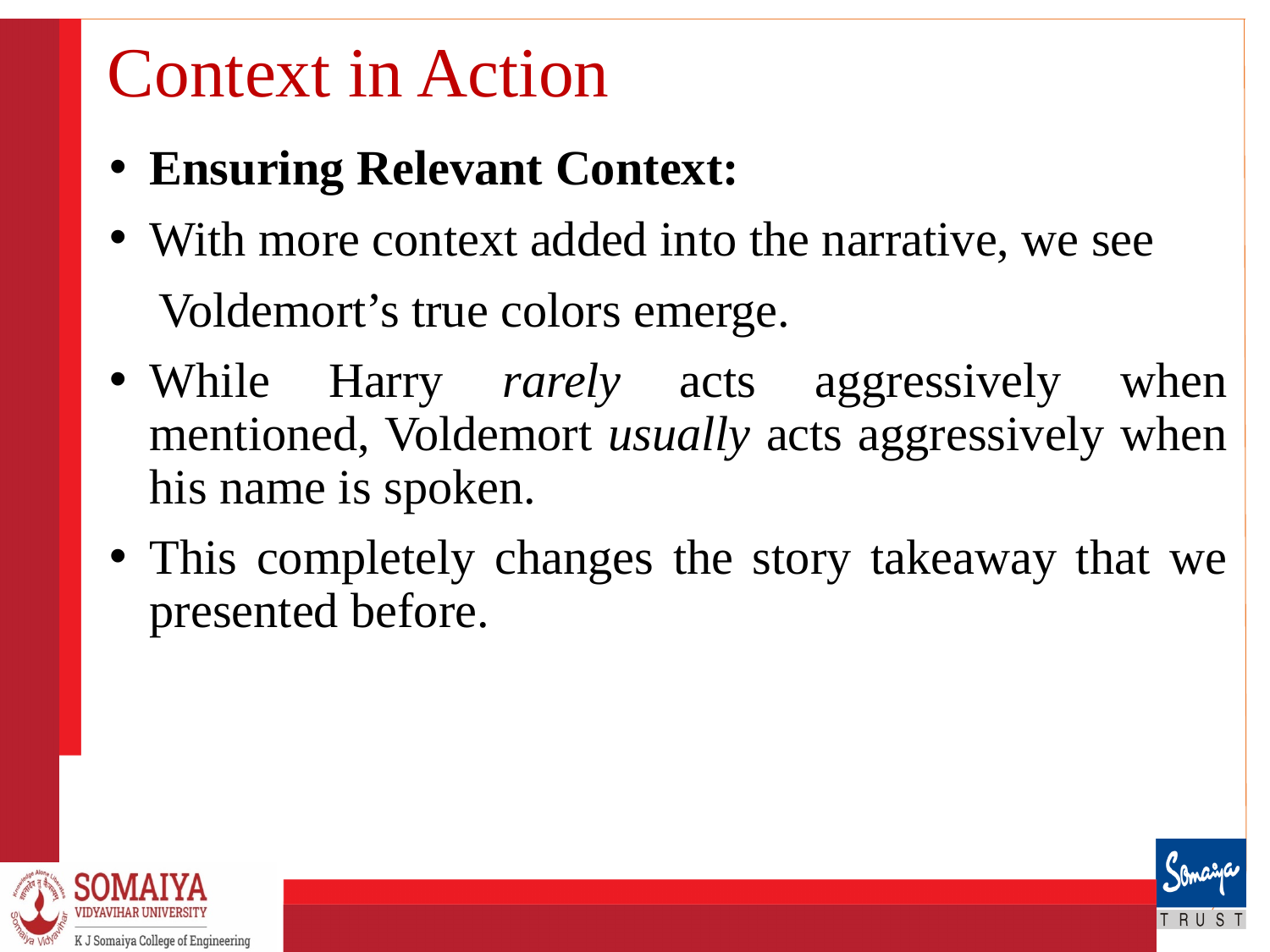

# Context in Action
Ensuring Relevant Context:
With more context added into the narrative, we see
    Voldemort’s true colors emerge.
While Harry rarely acts aggressively when mentioned, Voldemort usually acts aggressively when his name is spoken.
This completely changes the story takeaway that we presented before.